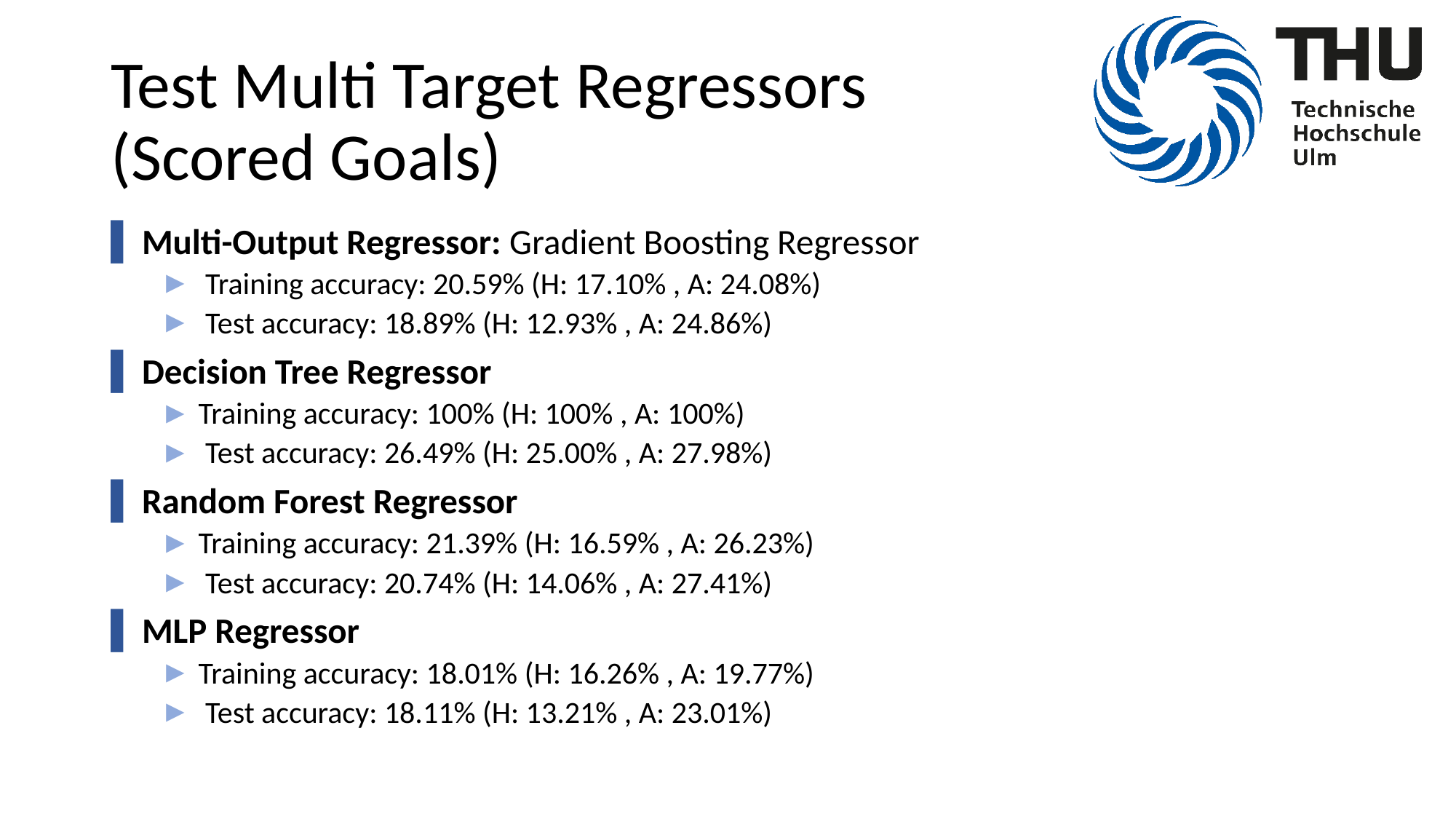

# Test Multi Target Regressors (Scored Goals)
Multi-Output Regressor: Gradient Boosting Regressor
  Training accuracy: 20.59% (H: 17.10% , A: 24.08%)
  Test accuracy: 18.89% (H: 12.93% , A: 24.86%)
Decision Tree Regressor
 Training accuracy: 100% (H: 100% , A: 100%)
  Test accuracy: 26.49% (H: 25.00% , A: 27.98%)
Random Forest Regressor
 Training accuracy: 21.39% (H: 16.59% , A: 26.23%)
  Test accuracy: 20.74% (H: 14.06% , A: 27.41%)
MLP Regressor
 Training accuracy: 18.01% (H: 16.26% , A: 19.77%)
  Test accuracy: 18.11% (H: 13.21% , A: 23.01%)